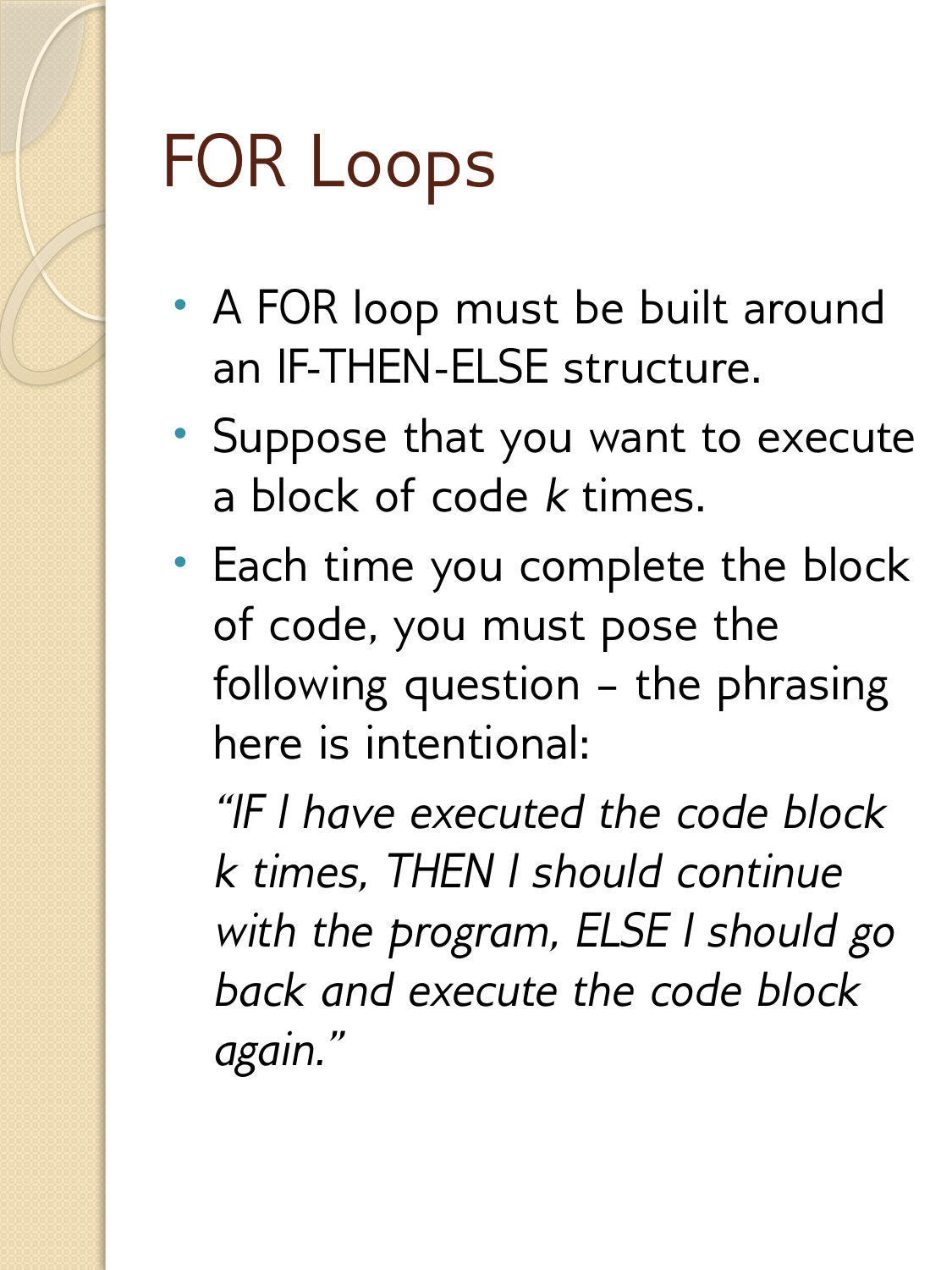

# FOR Loops
A FOR loop must be built around an IF-THEN-ELSE structure.
Suppose that you want to execute a block of code k times.
Each time you complete the block of code, you must pose the following question – the phrasing here is intentional:
	“IF I have executed the code block k times, THEN I should continue with the program, ELSE I should go back and execute the code block again.”